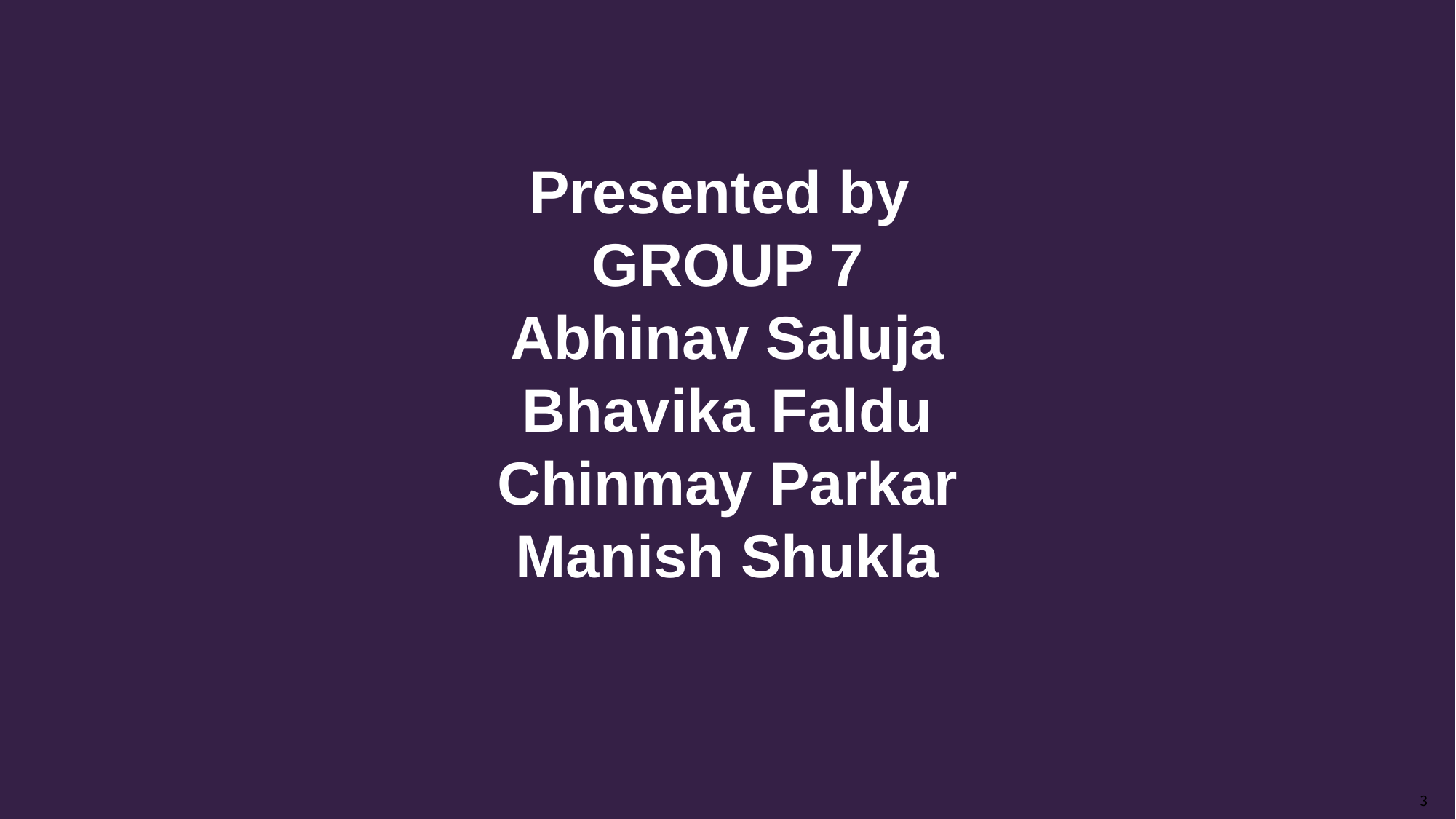

# Presented by GROUP 7 Abhinav Saluja Bhavika Faldu Chinmay Parkar Manish Shukla
3